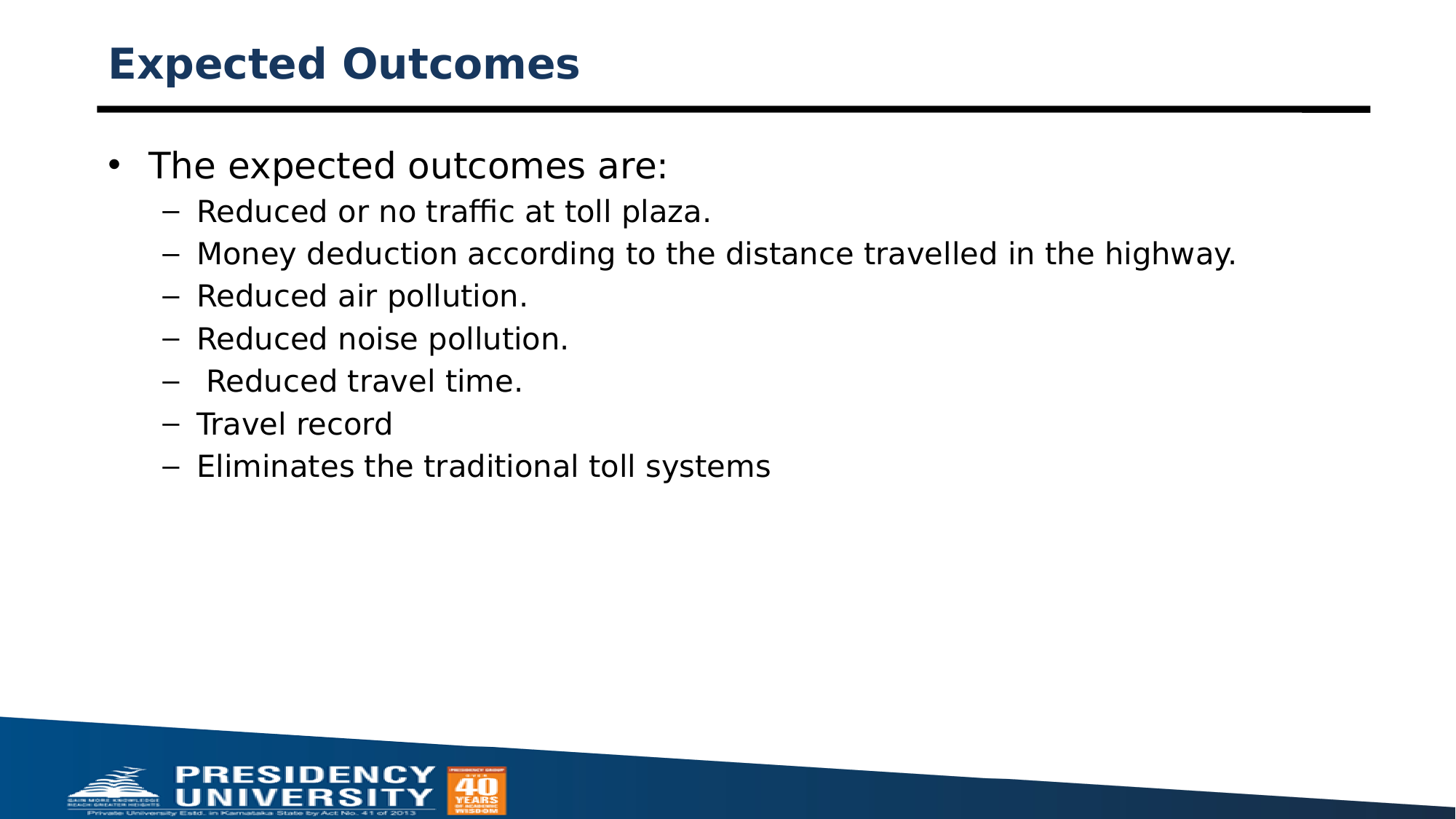

# Expected Outcomes
The expected outcomes are:
Reduced or no traffic at toll plaza.
Money deduction according to the distance travelled in the highway.
Reduced air pollution.
Reduced noise pollution.
 Reduced travel time.
Travel record
Eliminates the traditional toll systems